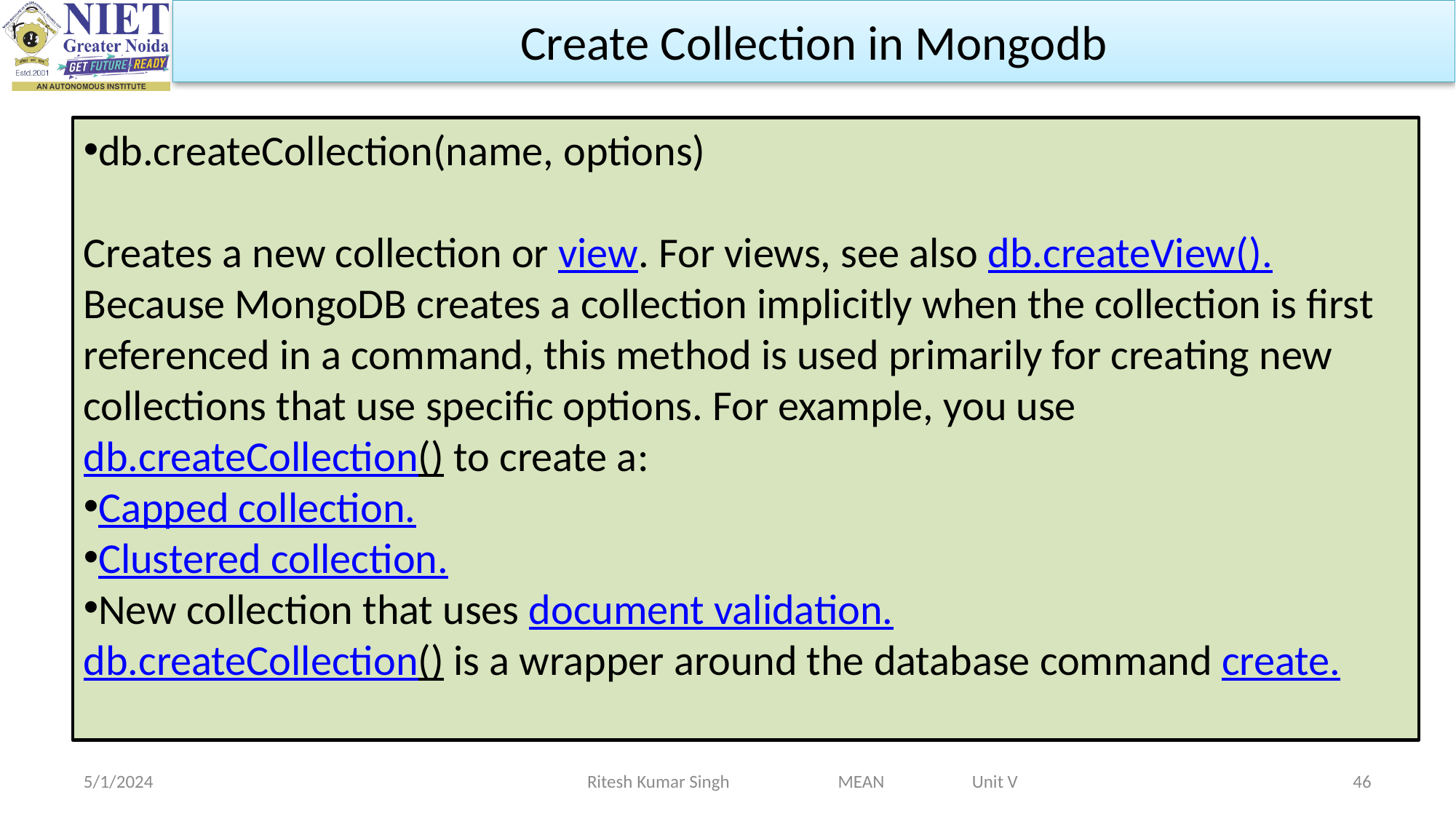

Create Collection in Mongodb
db.createCollection(name, options)

Creates a new collection or view. For views, see also db.createView().
Because MongoDB creates a collection implicitly when the collection is first referenced in a command, this method is used primarily for creating new collections that use specific options. For example, you use db.createCollection() to create a:
Capped collection.
Clustered collection.
New collection that uses document validation.
db.createCollection() is a wrapper around the database command create.

Ritesh Kumar Singh                          MEAN                     Unit V
5/1/2024
46